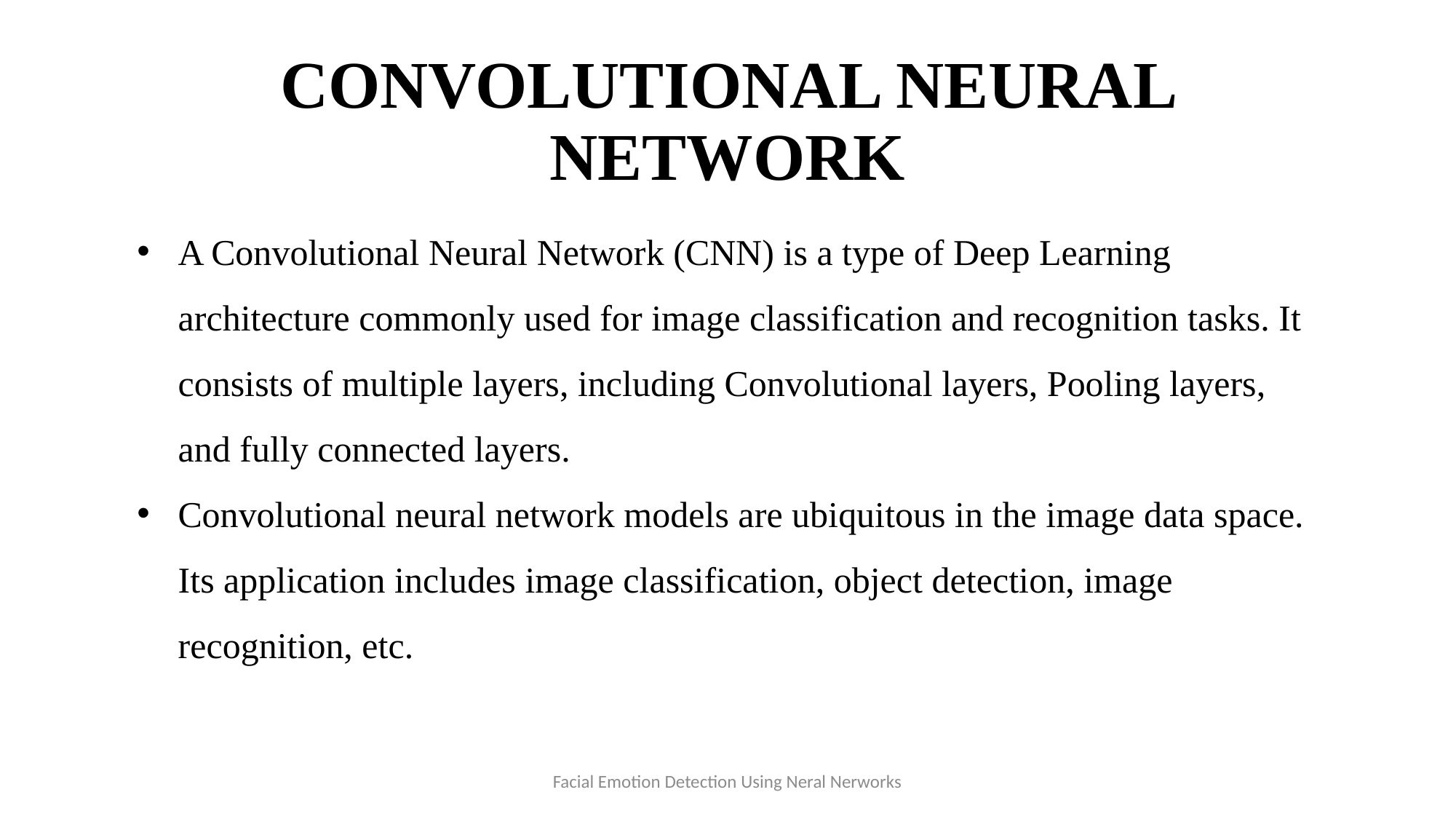

# CONVOLUTIONAL NEURAL NETWORK
A Convolutional Neural Network (CNN) is a type of Deep Learning architecture commonly used for image classification and recognition tasks. It consists of multiple layers, including Convolutional layers, Pooling layers, and fully connected layers.
Convolutional neural network models are ubiquitous in the image data space. Its application includes image classification, object detection, image recognition, etc.
Facial Emotion Detection Using Neral Nerworks
9